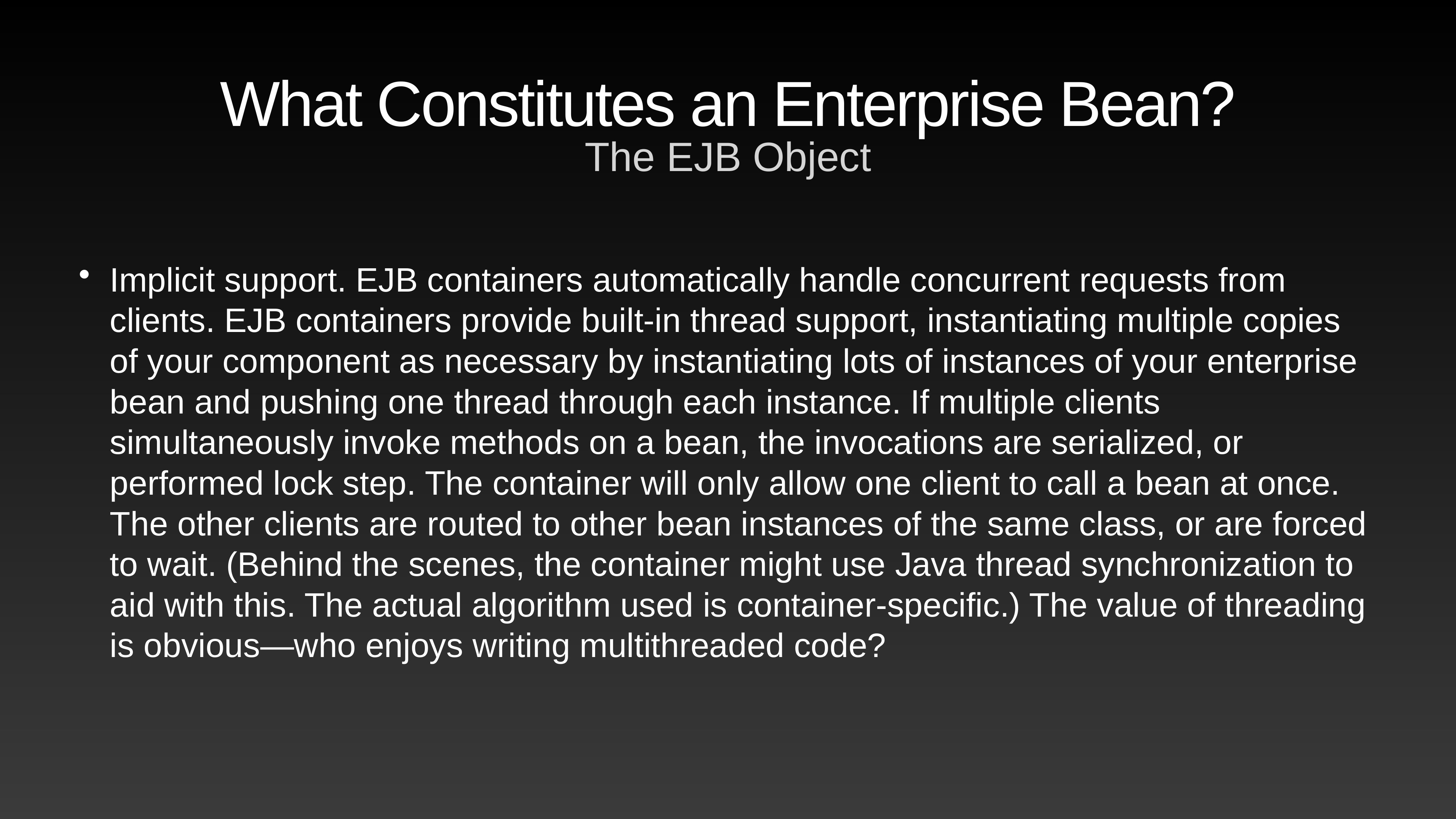

# What Constitutes an Enterprise Bean?
The EJB Object
Implicit support. EJB containers automatically handle concurrent requests from clients. EJB containers provide built-in thread support, instantiating multiple copies of your component as necessary by instantiating lots of instances of your enterprise bean and pushing one thread through each instance. If multiple clients simultaneously invoke methods on a bean, the invocations are serialized, or performed lock step. The container will only allow one client to call a bean at once. The other clients are routed to other bean instances of the same class, or are forced to wait. (Behind the scenes, the container might use Java thread synchronization to aid with this. The actual algorithm used is container-specific.) The value of threading is obvious—who enjoys writing multithreaded code?